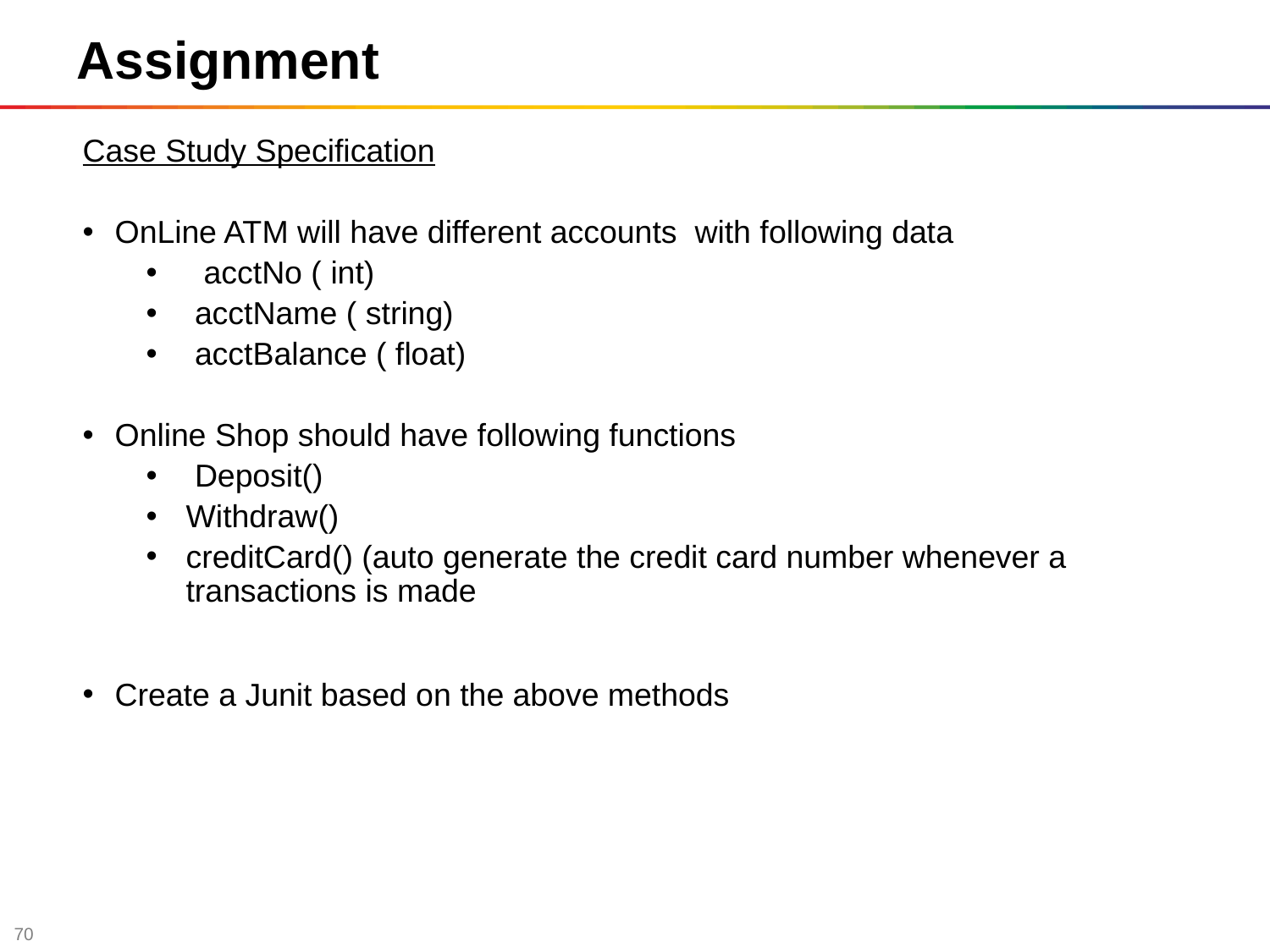

Assignment
Case Study Specification

OnLine ATM will have different accounts  with following data
  acctNo ( int)
 acctName ( string)
 acctBalance ( float)

Online Shop should have following functions
 Deposit()
Withdraw()
creditCard() (auto generate the credit card number whenever a transactions is made

Create a Junit based on the above methods